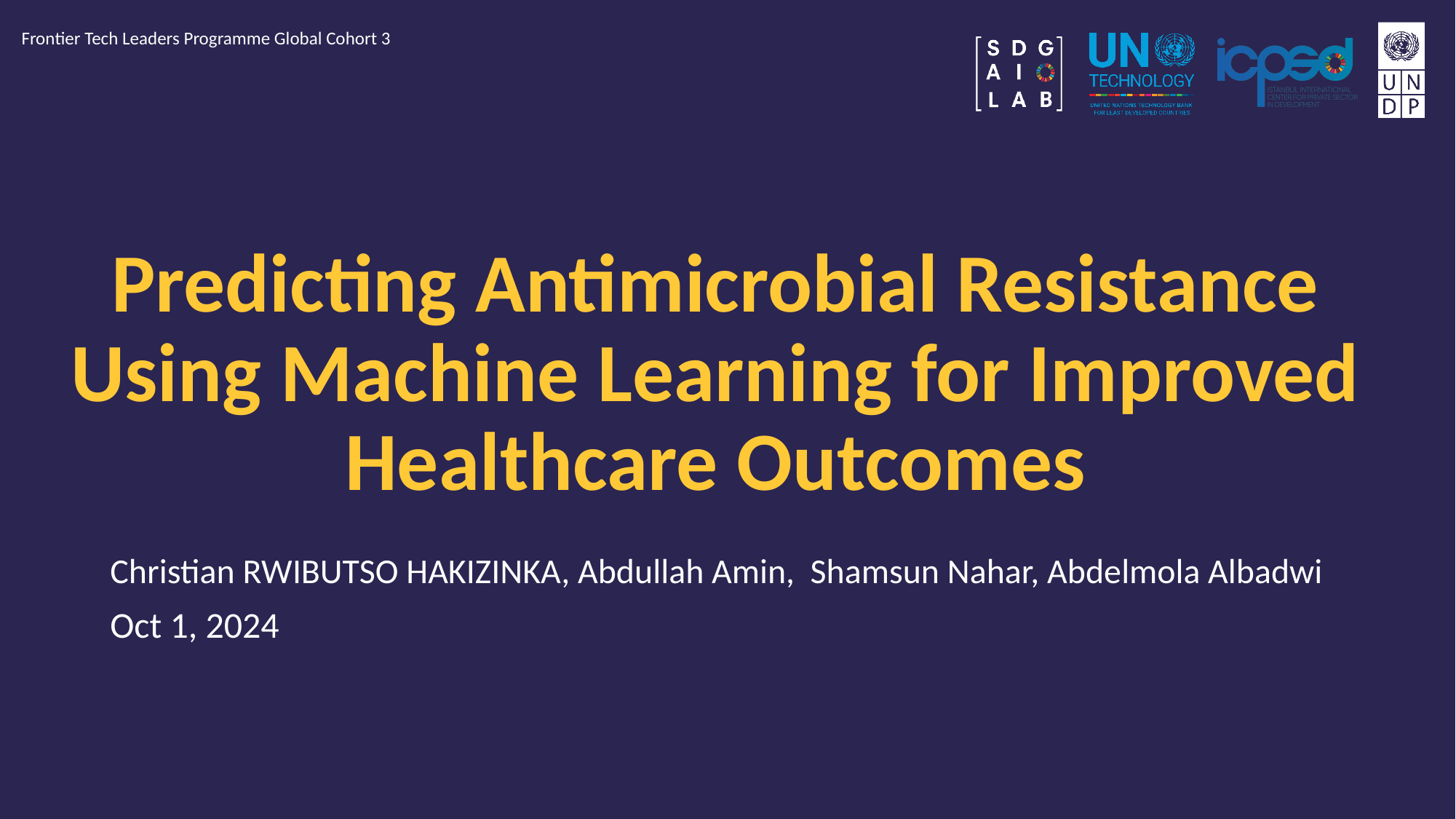

Frontier Tech Leaders Programme Global Cohort 3
# Predicting Antimicrobial Resistance Using Machine Learning for Improved Healthcare Outcomes
Christian RWIBUTSO HAKIZINKA, Abdullah Amin,  Shamsun Nahar, Abdelmola Albadwi
Oct 1, 2024